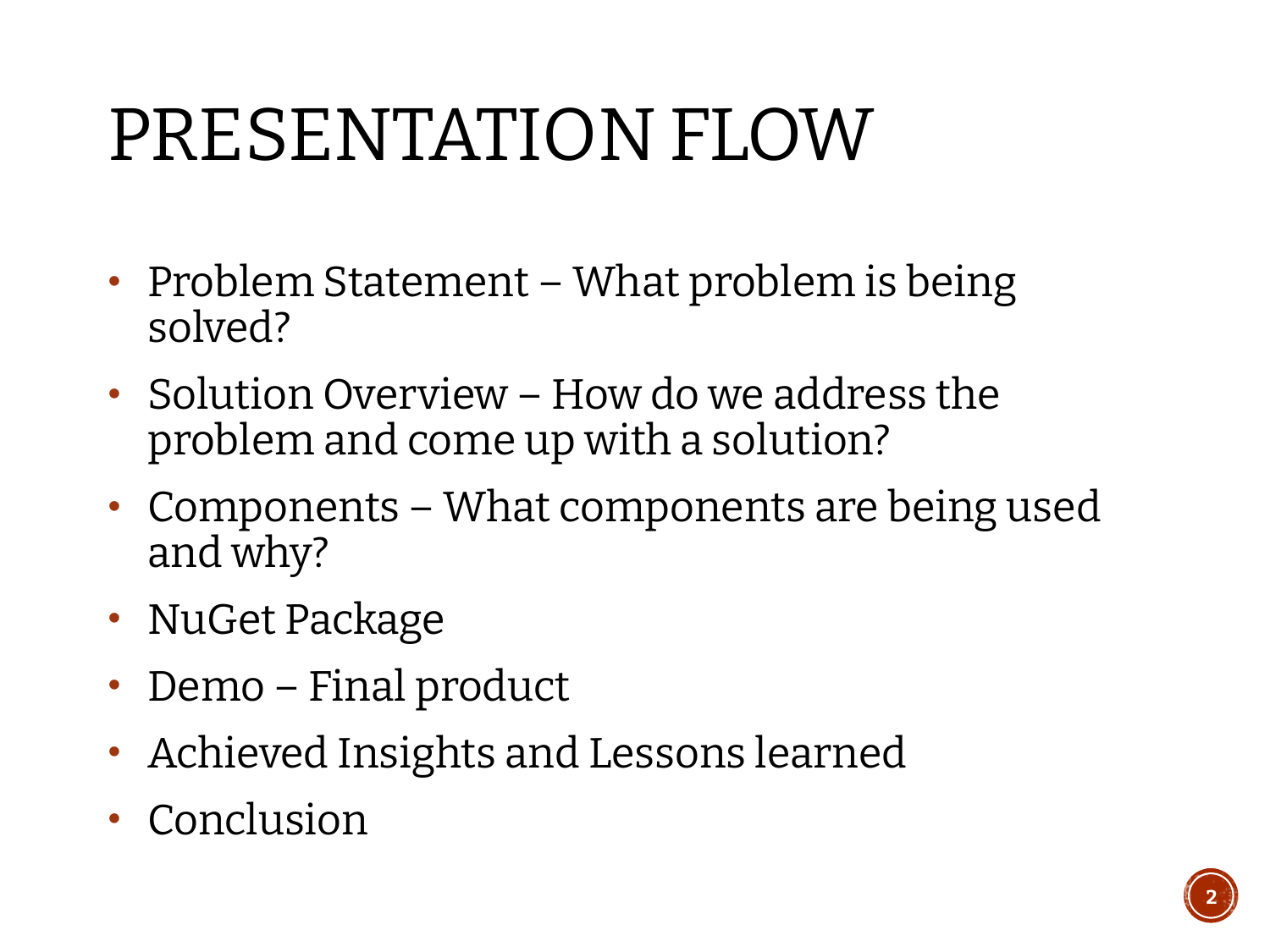

# Presentation Flow
Problem Statement – What problem is being solved?
Solution Overview – How do we address the problem and come up with a solution?
Components – What components are being used and why?
NuGet Package
Demo – Final product
Achieved Insights and Lessons learned
Conclusion

2